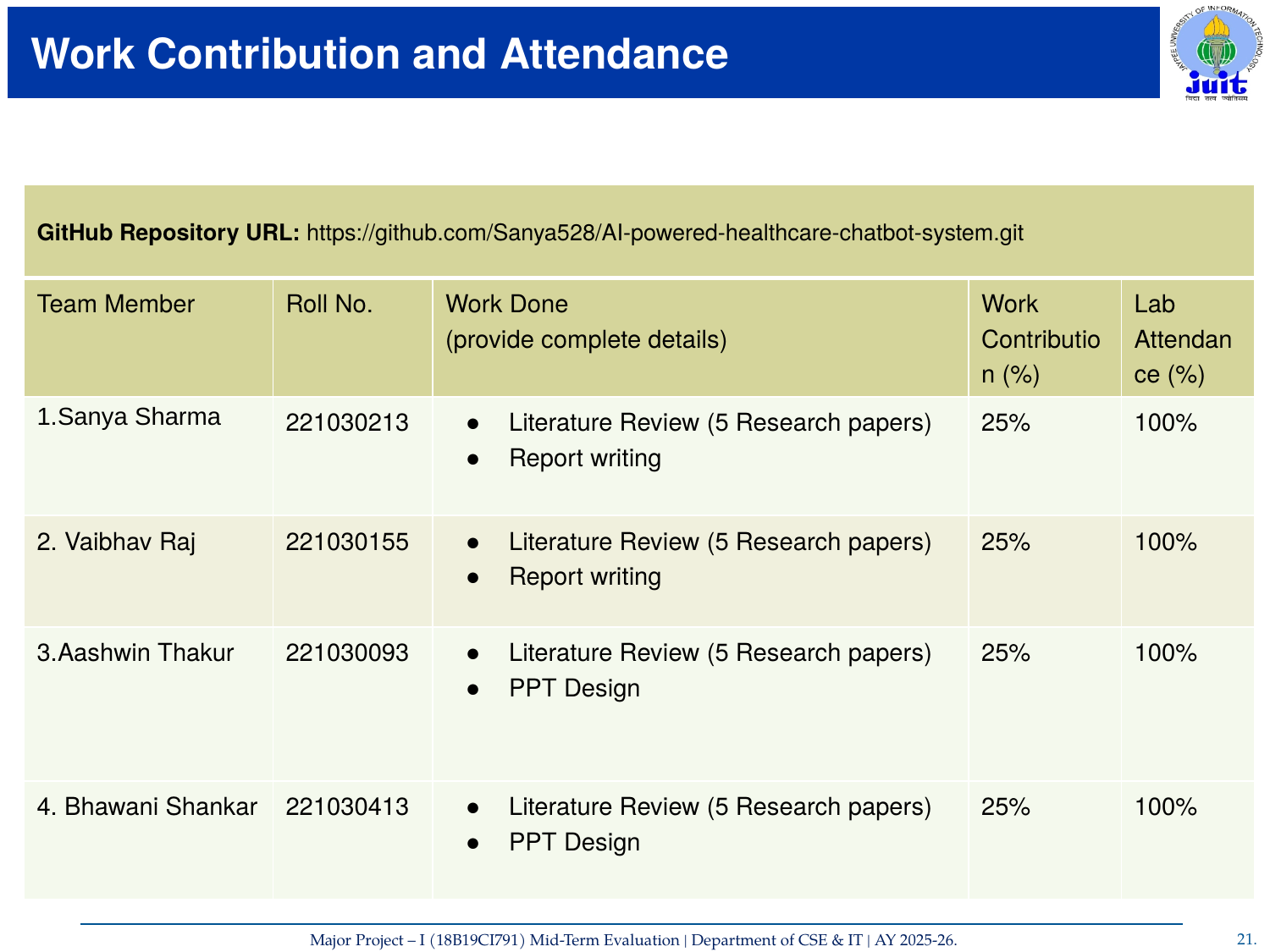

# Work Contribution and Attendance

| GitHub Repository URL: https://github.com/Sanya528/AI-powered-healthcare-chatbot-system.git |  |  |  |  |
| --- | --- | --- | --- | --- |
| Team Member | Roll No. | Work Done (provide complete details) | Work Contribution (%) | Lab Attendance (%) |
| 1.Sanya Sharma | 221030213 | Literature Review (5 Research papers) Report writing | 25% | 100% |
| 2. Vaibhav Raj | 221030155 | Literature Review (5 Research papers) Report writing | 25% | 100% |
| 3.Aashwin Thakur | 221030093 | Literature Review (5 Research papers) PPT Design | 25% | 100% |
| 4. Bhawani Shankar | 221030413 | Literature Review (5 Research papers) PPT Design | 25% | 100% |